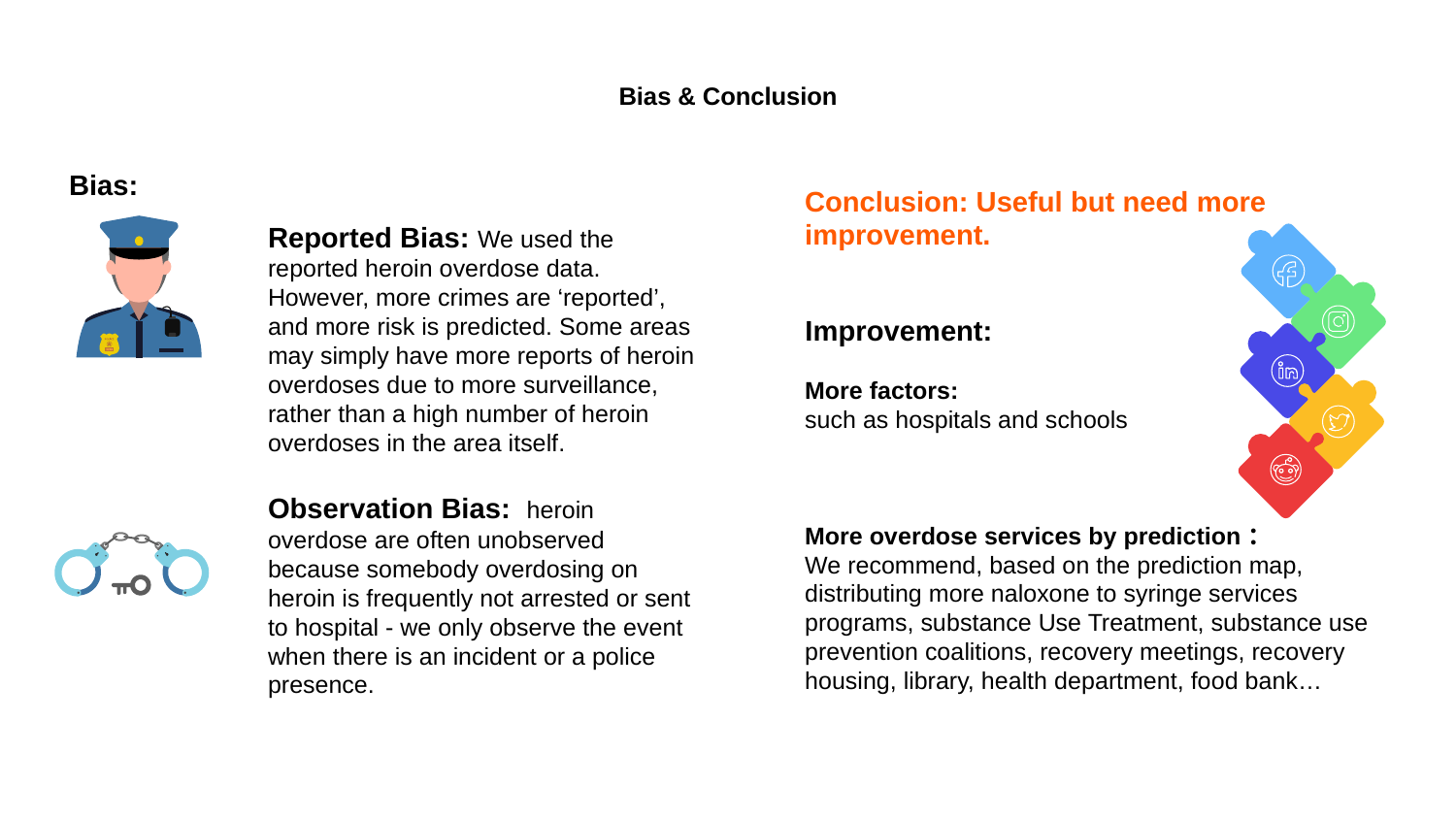

# Bias & Conclusion
Bias:
Conclusion: Useful but need more improvement.
Reported Bias: We used the reported heroin overdose data. However, more crimes are ‘reported’, and more risk is predicted. Some areas may simply have more reports of heroin overdoses due to more surveillance, rather than a high number of heroin overdoses in the area itself.

Observation Bias:  heroin overdose are often unobserved because somebody overdosing on heroin is frequently not arrested or sent to hospital - we only observe the event when there is an incident or a police presence.

Improvement:
More factors:
such as hospitals and schools

More overdose services by prediction：
We recommend, based on the prediction map, distributing more naloxone to syringe services programs, substance Use Treatment, substance use prevention coalitions, recovery meetings, recovery housing, library, health department, food bank…